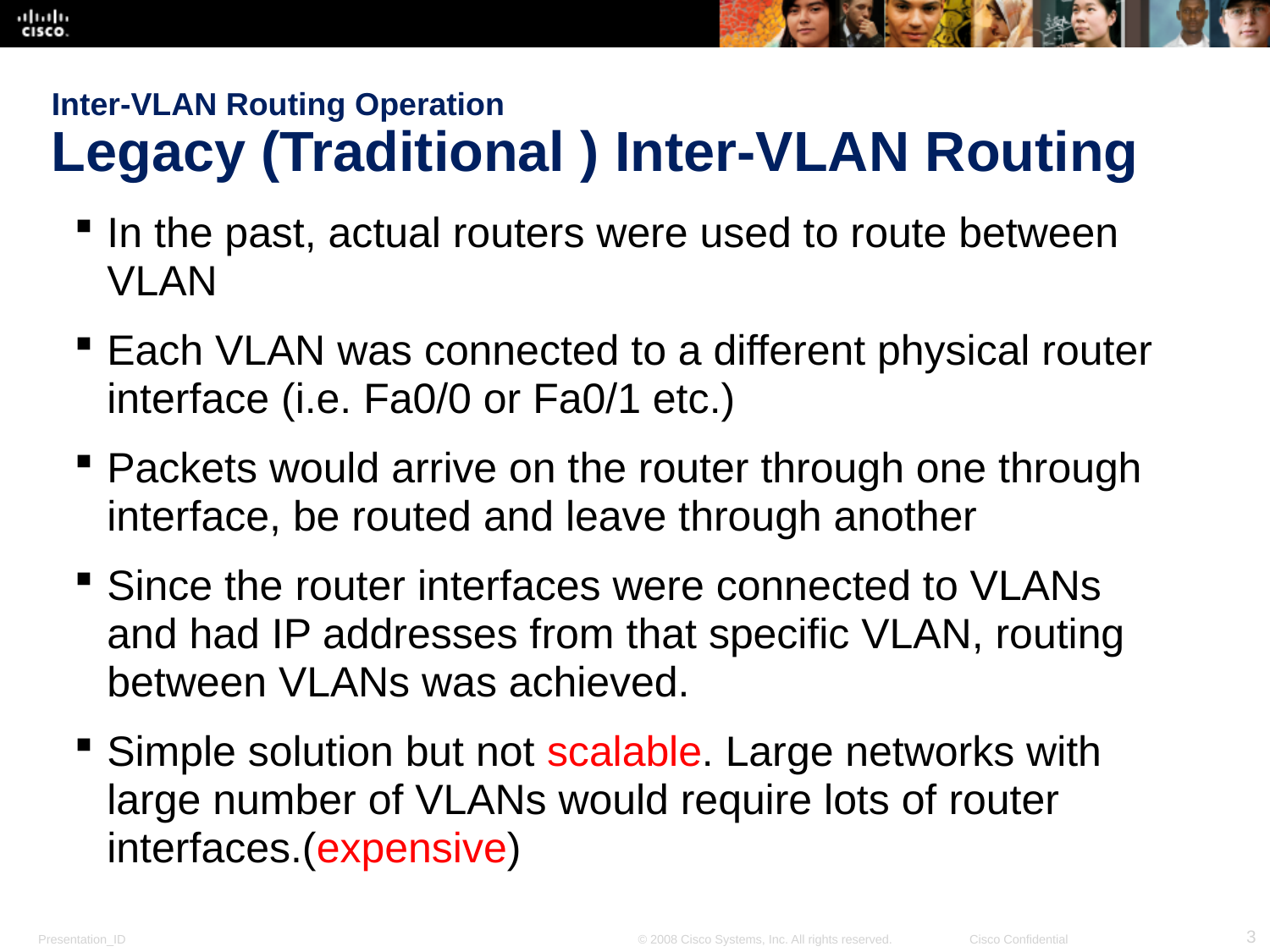

# Inter-VLAN Routing Operation Legacy (Traditional ) Inter-VLAN Routing
In the past, actual routers were used to route between VLAN
Each VLAN was connected to a different physical router interface (i.e. Fa0/0 or Fa0/1 etc.)
Packets would arrive on the router through one through interface, be routed and leave through another
Since the router interfaces were connected to VLANs and had IP addresses from that specific VLAN, routing between VLANs was achieved.
Simple solution but not scalable. Large networks with large number of VLANs would require lots of router interfaces.(expensive)